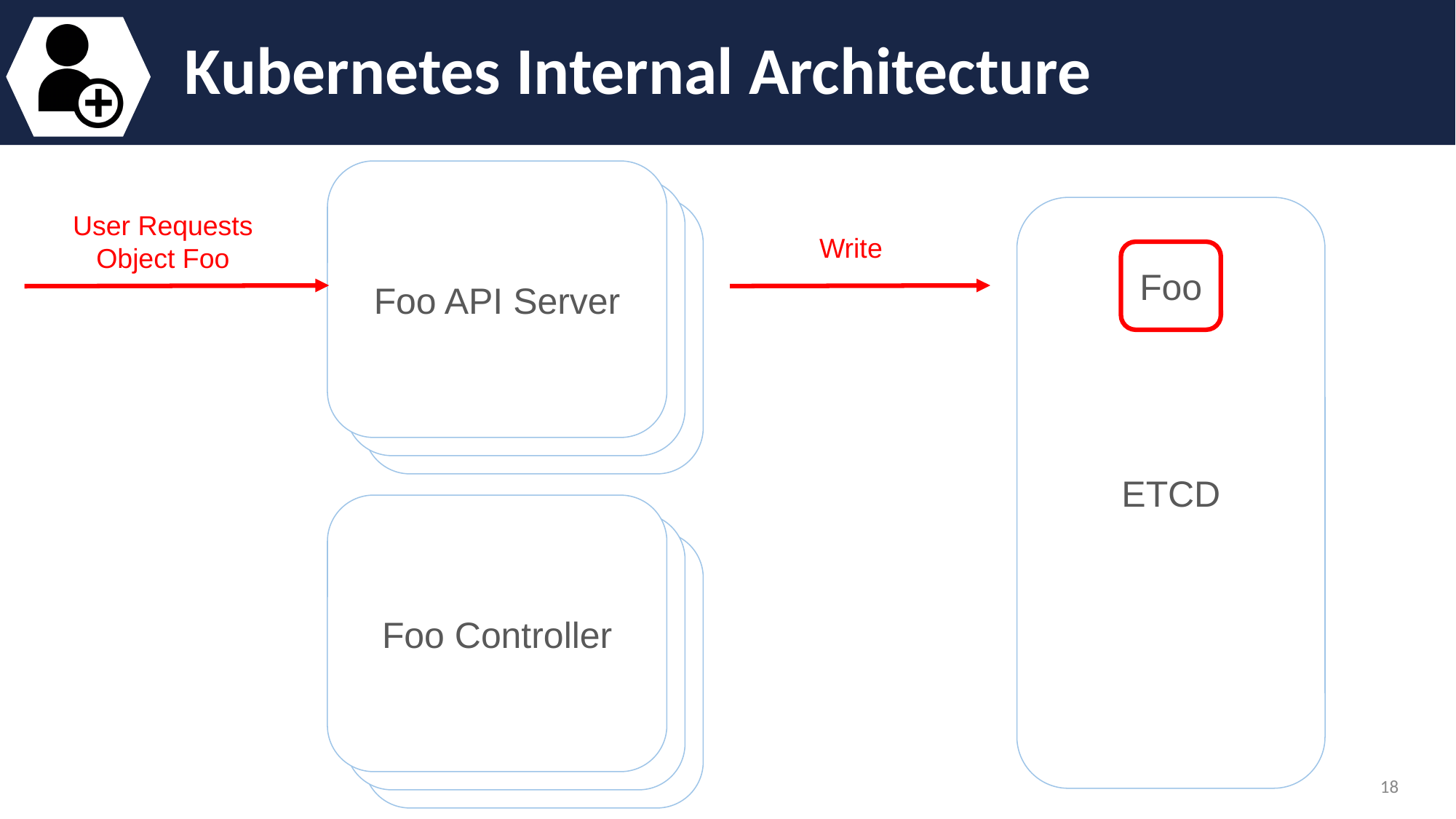

# Kubernetes Internal Architecture
Foo API Server
API Server
User Requests Object Foo
API Server
ETCD
Write
Foo
Foo Controller
API Server
API Server
18